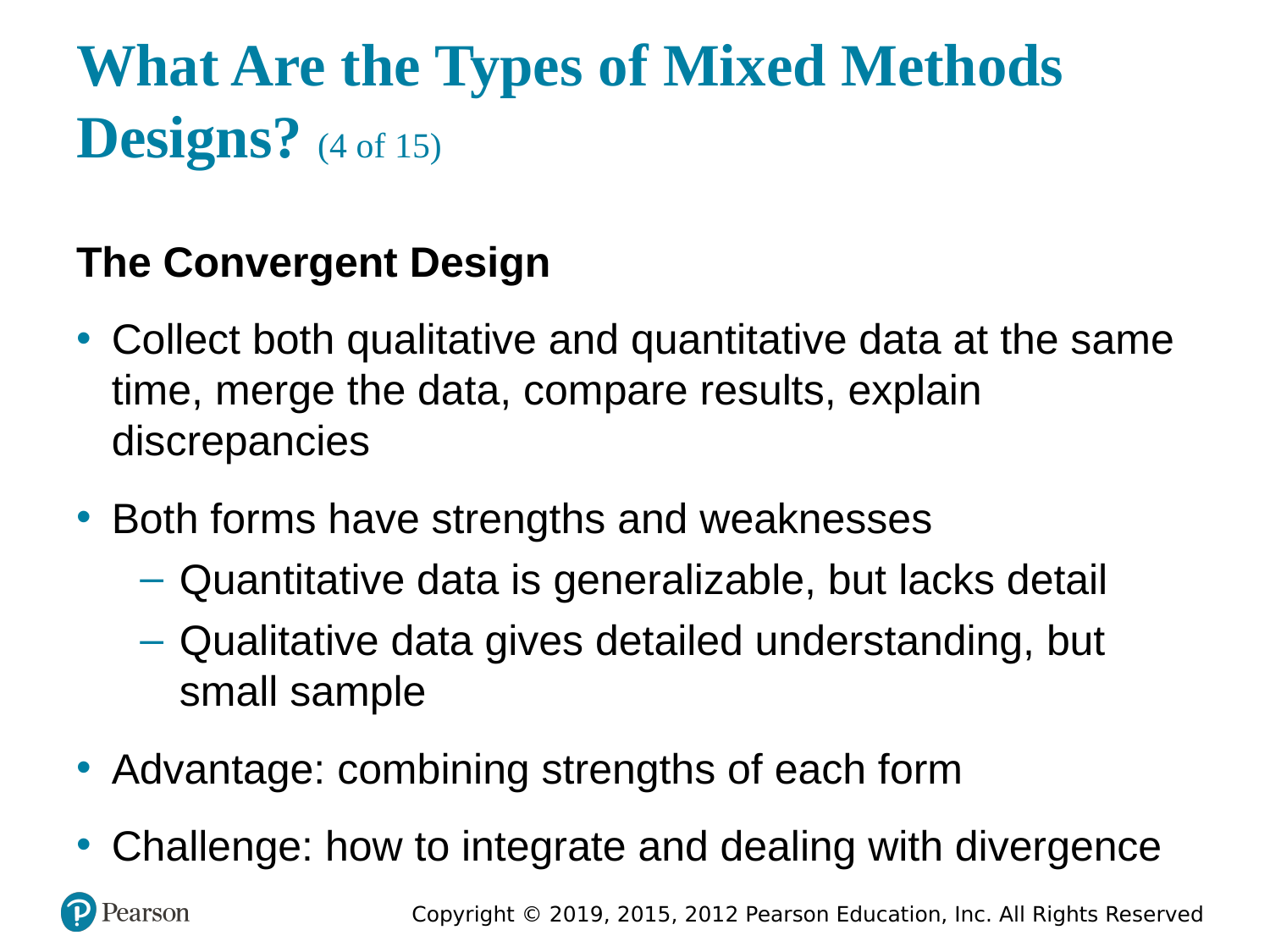

# What Are the Types of Mixed Methods Designs? (4 of 15)
The Convergent Design
Collect both qualitative and quantitative data at the same time, merge the data, compare results, explain discrepancies
Both forms have strengths and weaknesses
Quantitative data is generalizable, but lacks detail
Qualitative data gives detailed understanding, but small sample
Advantage: combining strengths of each form
Challenge: how to integrate and dealing with divergence